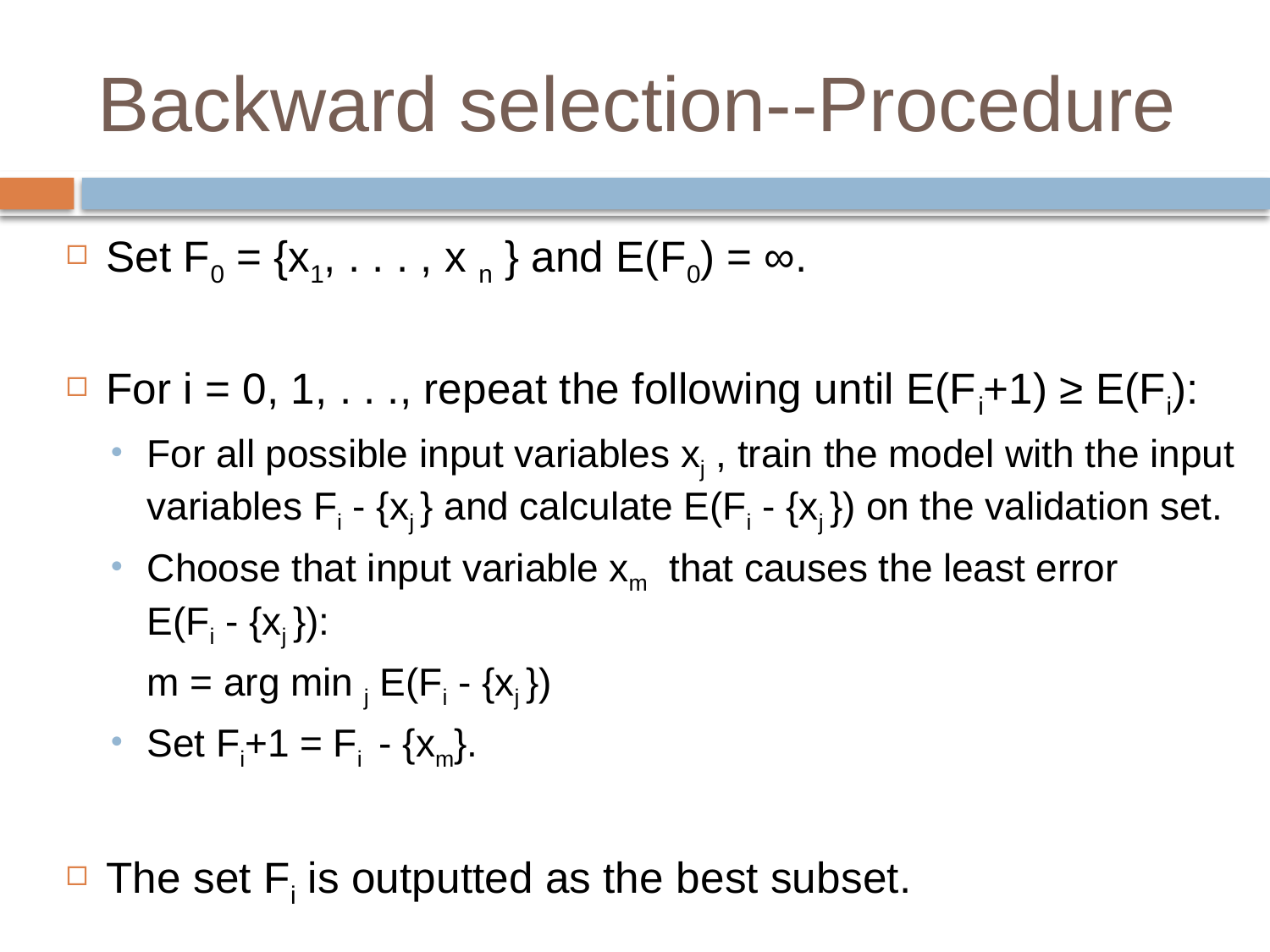

# Backward selection--Procedure
Set F0 = {x1, . . . , x n } and E(F0) = ∞.

For i = 0, 1, . . ., repeat the following until E(Fi+1) ≥ E(Fi):
For all possible input variables xj , train the model with the input variables Fi - {xj } and calculate E(Fi - {xj }) on the validation set.
Choose that input variable xm  that causes the least error 		E(Fi - {xj }):
				m = arg min j E(Fi - {xj })
Set Fi+1 = Fi  - {xm}.

The set Fi is outputted as the best subset.